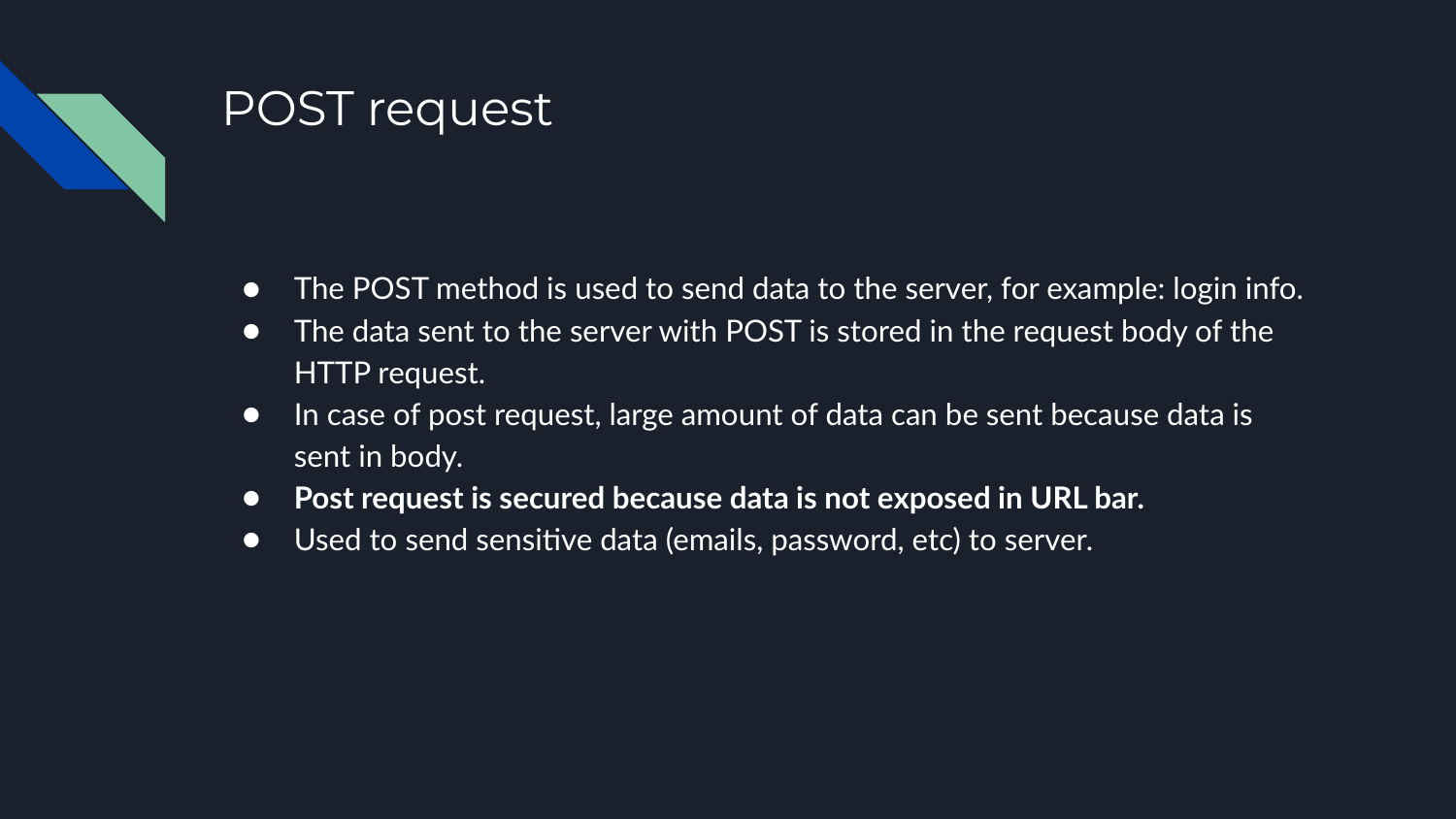

# POST request
The POST method is used to send data to the server, for example: login info.
The data sent to the server with POST is stored in the request body of the HTTP request.
In case of post request, large amount of data can be sent because data is sent in body.
Post request is secured because data is not exposed in URL bar.
Used to send sensitive data (emails, password, etc) to server.